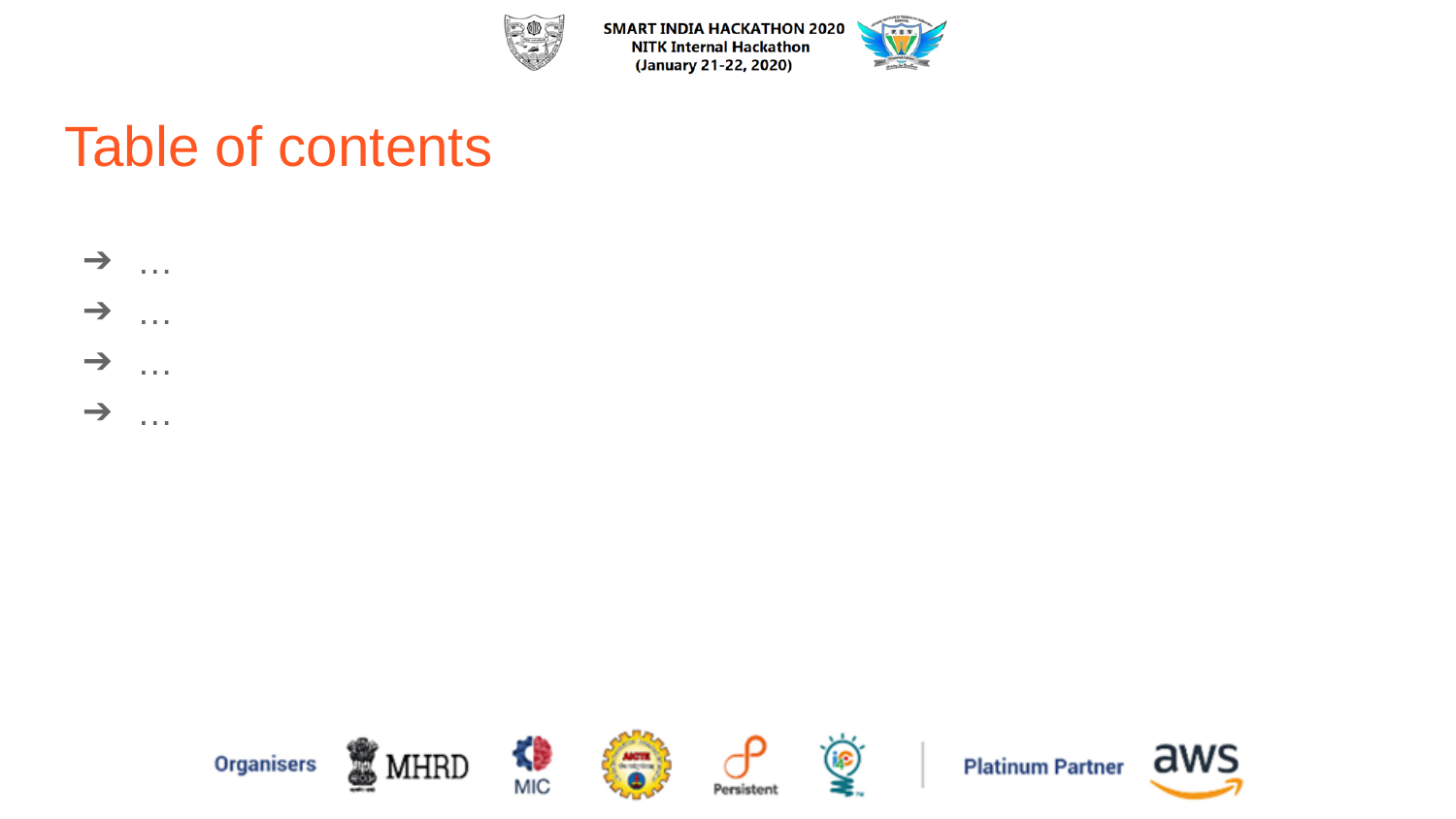

# Table of contents
…
…
…
…